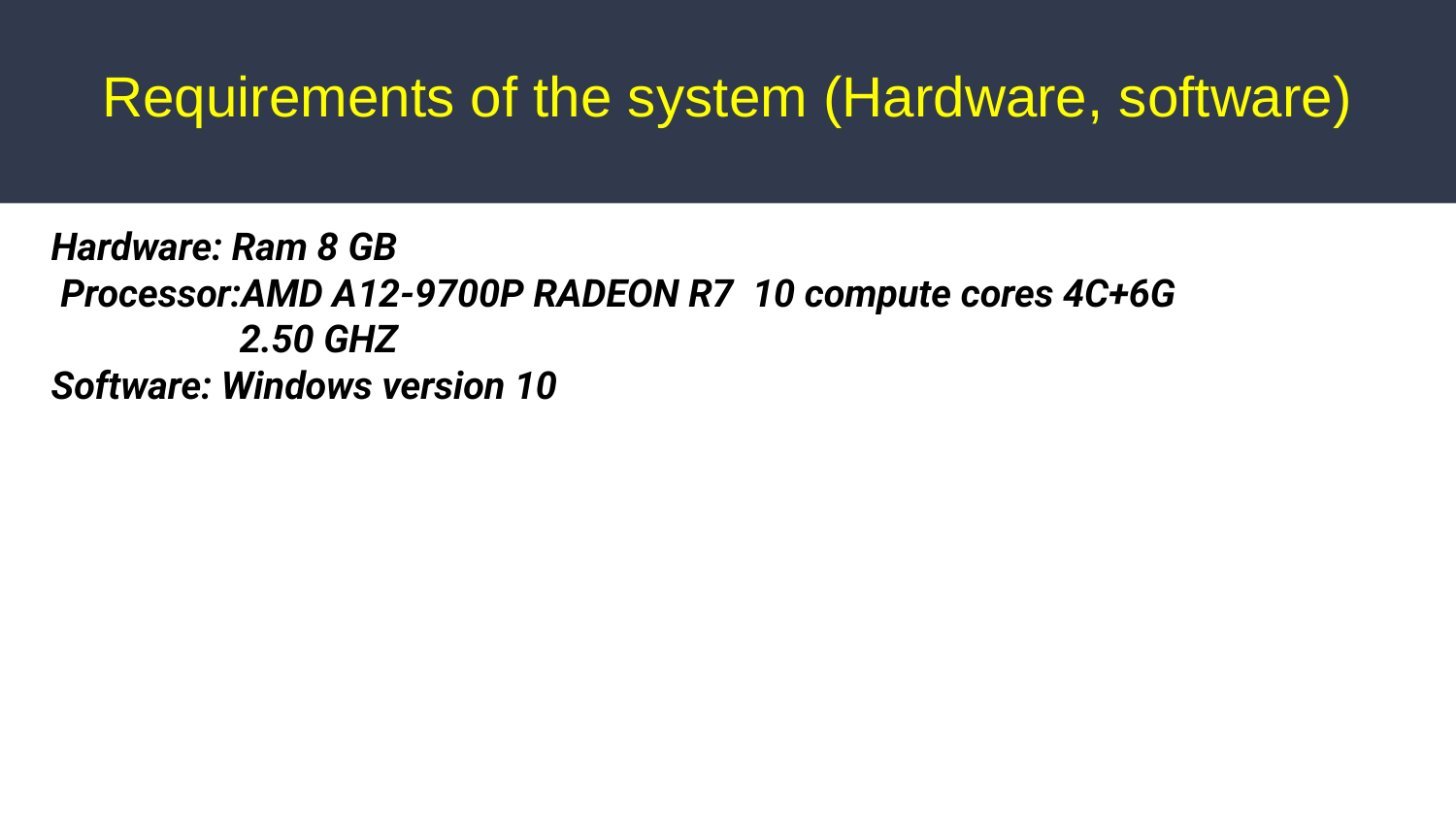

# Requirements of the system (Hardware, software)

Hardware: Ram 8 GB
 Processor:AMD A12-9700P RADEON R7  10 compute cores 4C+6G                                        2.50 GHZ
Software: Windows version 10

lem hh
Problem Statement